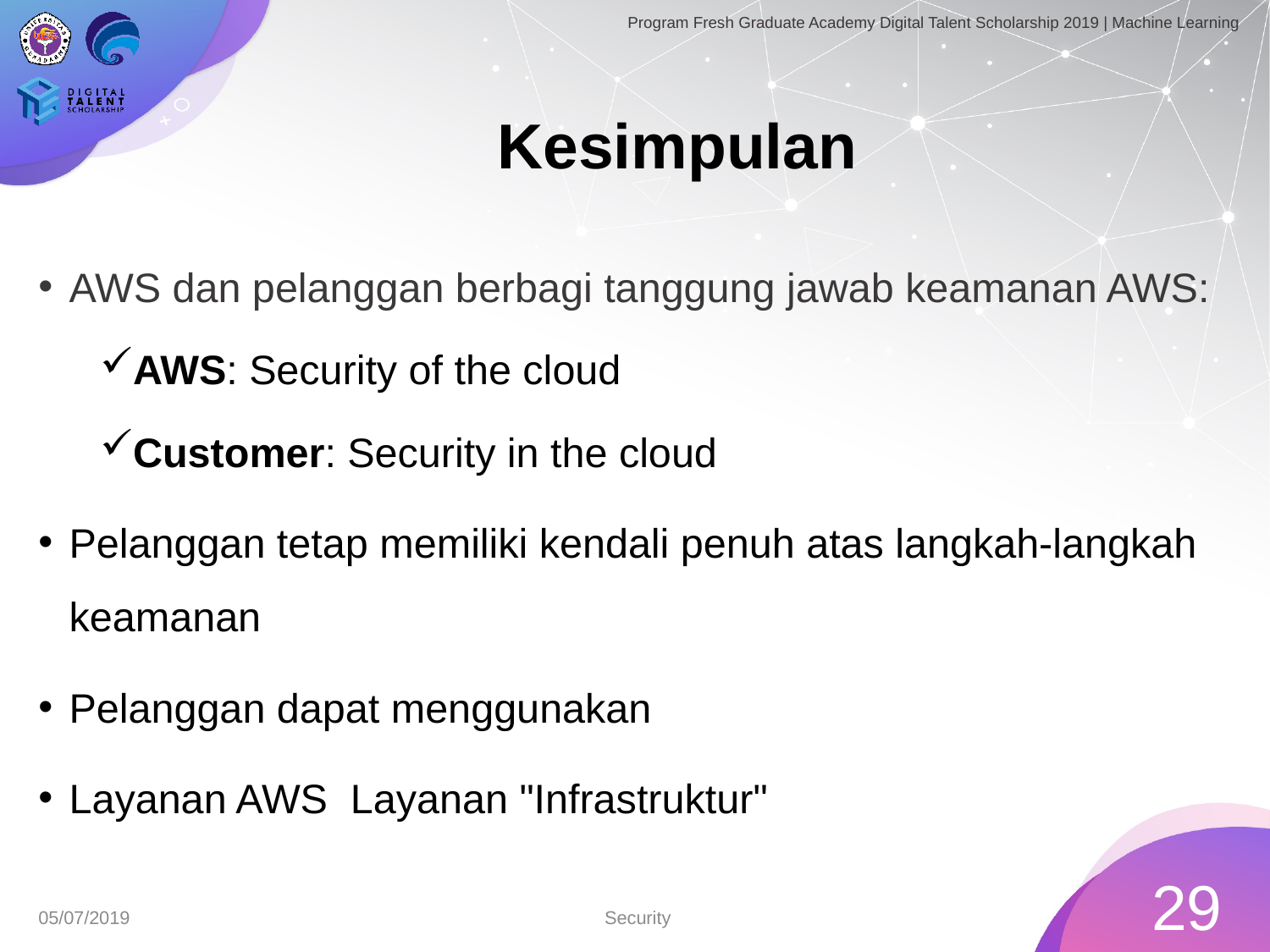

# Kesimpulan
AWS dan pelanggan berbagi tanggung jawab keamanan AWS:
AWS: Security of the cloud
Customer: Security in the cloud
Pelanggan tetap memiliki kendali penuh atas langkah-langkah keamanan
Pelanggan dapat menggunakan
Layanan AWS  Layanan "Infrastruktur"
29
Security
05/07/2019